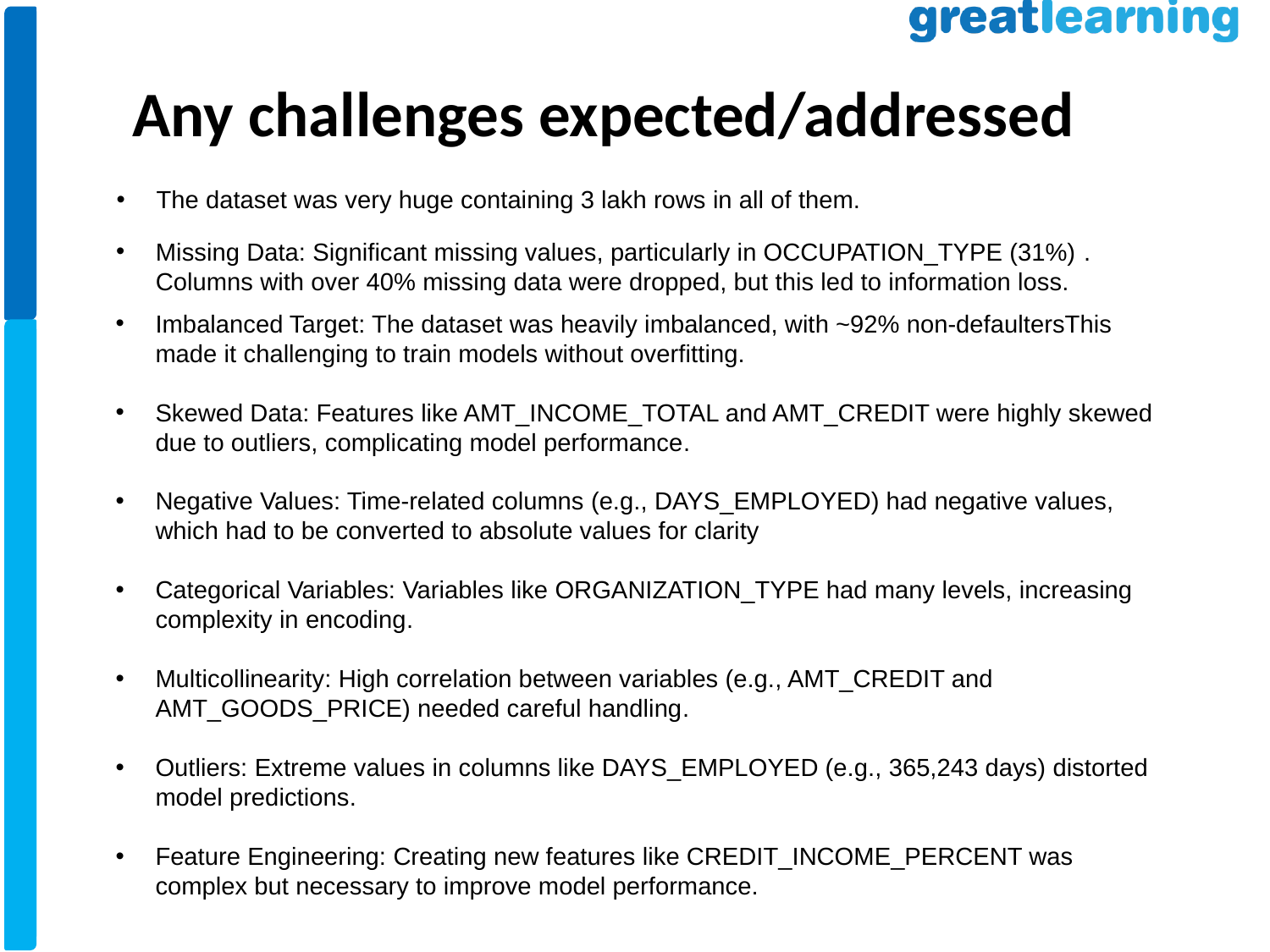

Any challenges expected/addressed
The dataset was very huge containing 3 lakh rows in all of them.

Missing Data: Significant missing values, particularly in OCCUPATION_TYPE (31%) ​​. Columns with over 40% missing data were dropped, but this led to information loss.
Imbalanced Target: The dataset was heavily imbalanced, with ~92% non-defaultersThis made it challenging to train models without overfitting.

Skewed Data: Features like AMT_INCOME_TOTAL and AMT_CREDIT were highly skewed due to outliers, complicating model performance​.

Negative Values: Time-related columns (e.g., DAYS_EMPLOYED) had negative values, which had to be converted to absolute values for clarity

Categorical Variables: Variables like ORGANIZATION_TYPE had many levels, increasing complexity in encoding​.

Multicollinearity: High correlation between variables (e.g., AMT_CREDIT and AMT_GOODS_PRICE) needed careful handling​.

Outliers: Extreme values in columns like DAYS_EMPLOYED (e.g., 365,243 days) distorted model predictions​.

Feature Engineering: Creating new features like CREDIT_INCOME_PERCENT was complex but necessary to improve model performance.